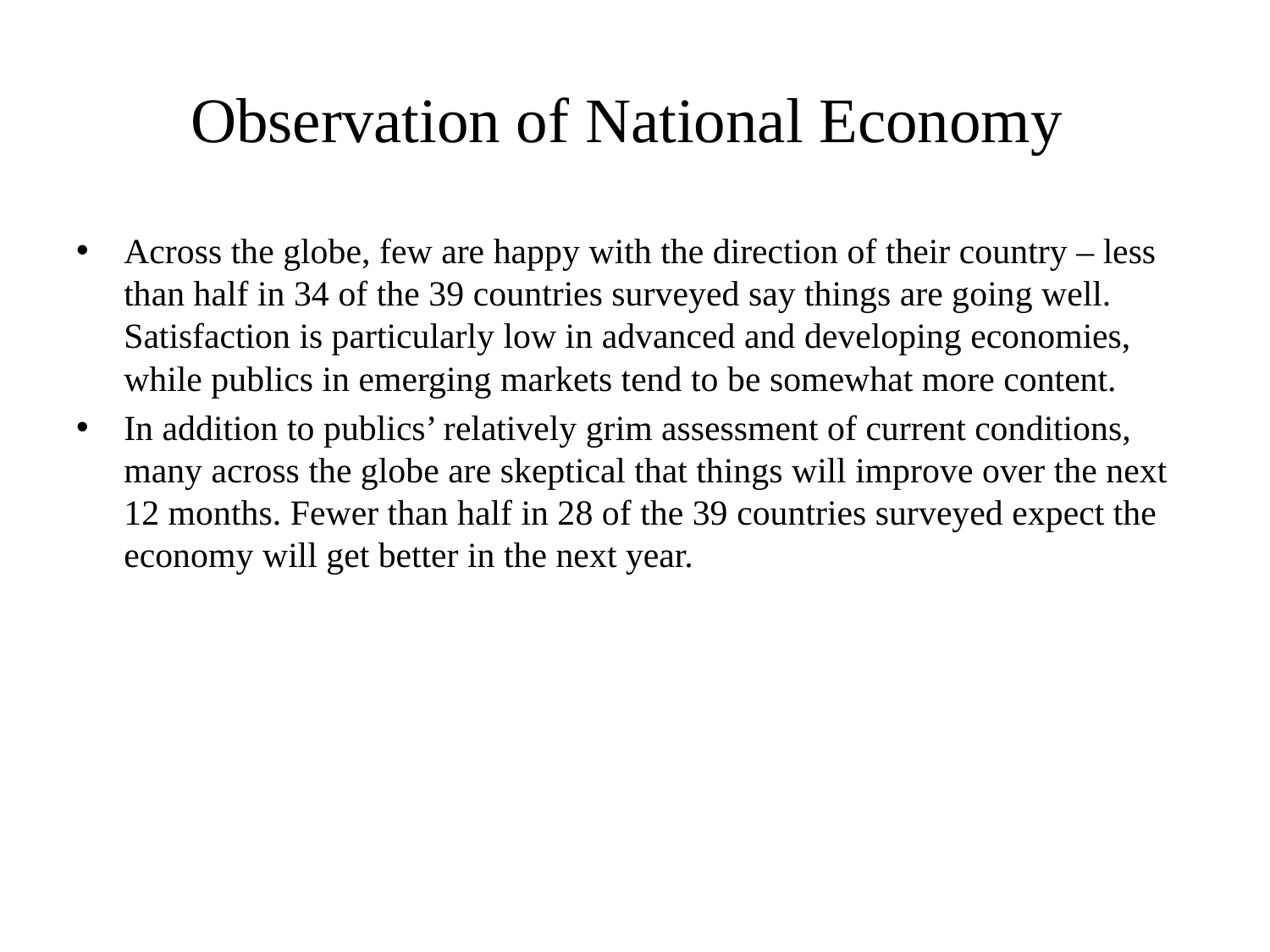

# Observation of National Economy
Across the globe, few are happy with the direction of their country – less than half in 34 of the 39 countries surveyed say things are going well. Satisfaction is particularly low in advanced and developing economies, while publics in emerging markets tend to be somewhat more content.
In addition to publics’ relatively grim assessment of current conditions, many across the globe are skeptical that things will improve over the next 12 months. Fewer than half in 28 of the 39 countries surveyed expect the economy will get better in the next year.